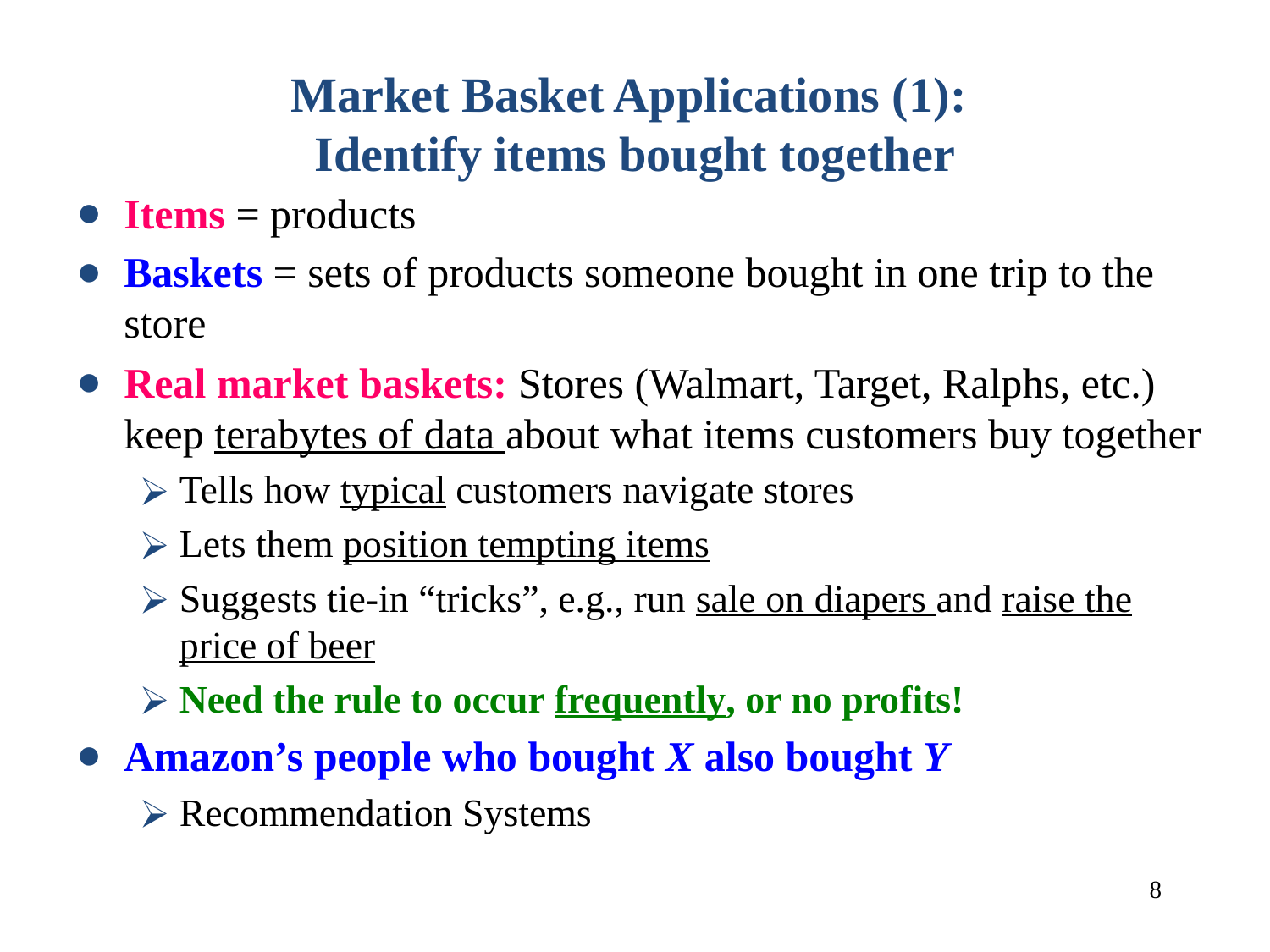

# Market Basket Applications (1): Identify items bought together
Items = products
Baskets = sets of products someone bought in one trip to the store
Real market baskets: Stores (Walmart, Target, Ralphs, etc.) keep terabytes of data about what items customers buy together
Tells how typical customers navigate stores
Lets them position tempting items
Suggests tie-in “tricks”, e.g., run sale on diapers and raise the price of beer
Need the rule to occur frequently, or no profits!
Amazon’s people who bought X also bought Y
Recommendation Systems
8